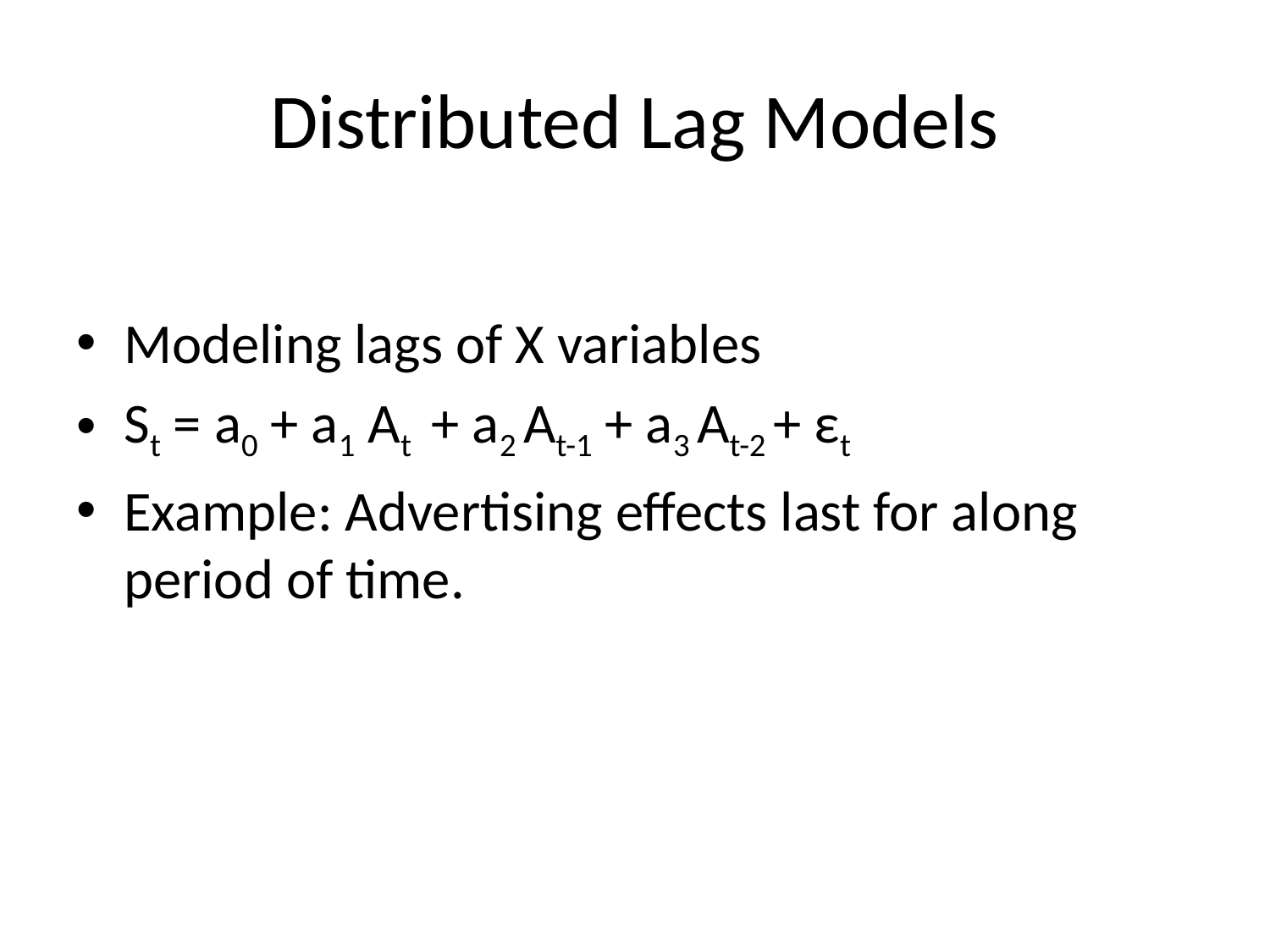

# Distributed Lag Models

Modeling lags of X variables
St = a0 + a1 At  + a2 At-1 + a3 At-2 + εt
Example: Advertising effects last for along period of time.